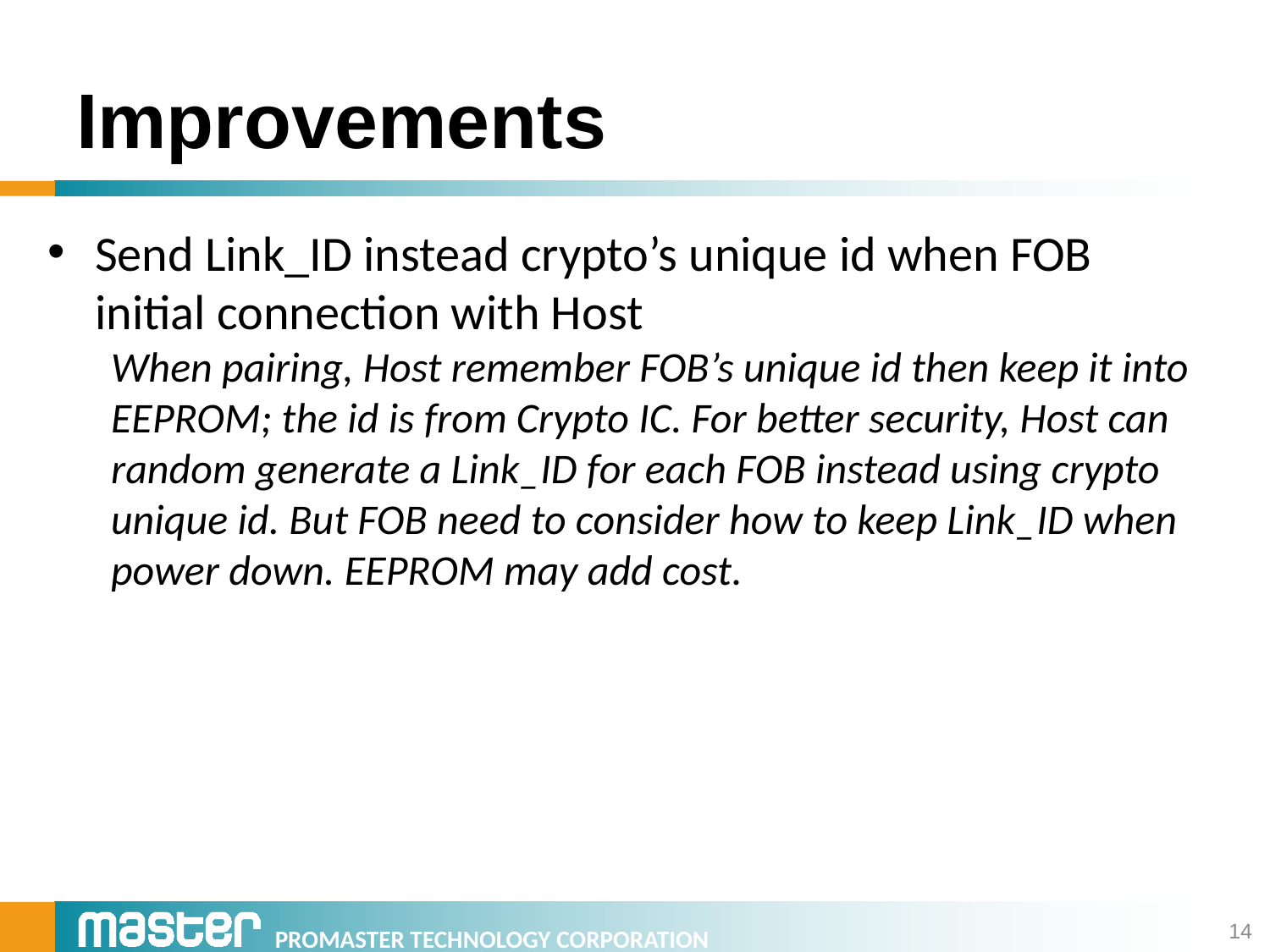

# Improvements
Send Link_ID instead crypto’s unique id when FOB initial connection with Host
When pairing, Host remember FOB’s unique id then keep it into EEPROM; the id is from Crypto IC. For better security, Host can random generate a Link_ID for each FOB instead using crypto unique id. But FOB need to consider how to keep Link_ID when power down. EEPROM may add cost.

14